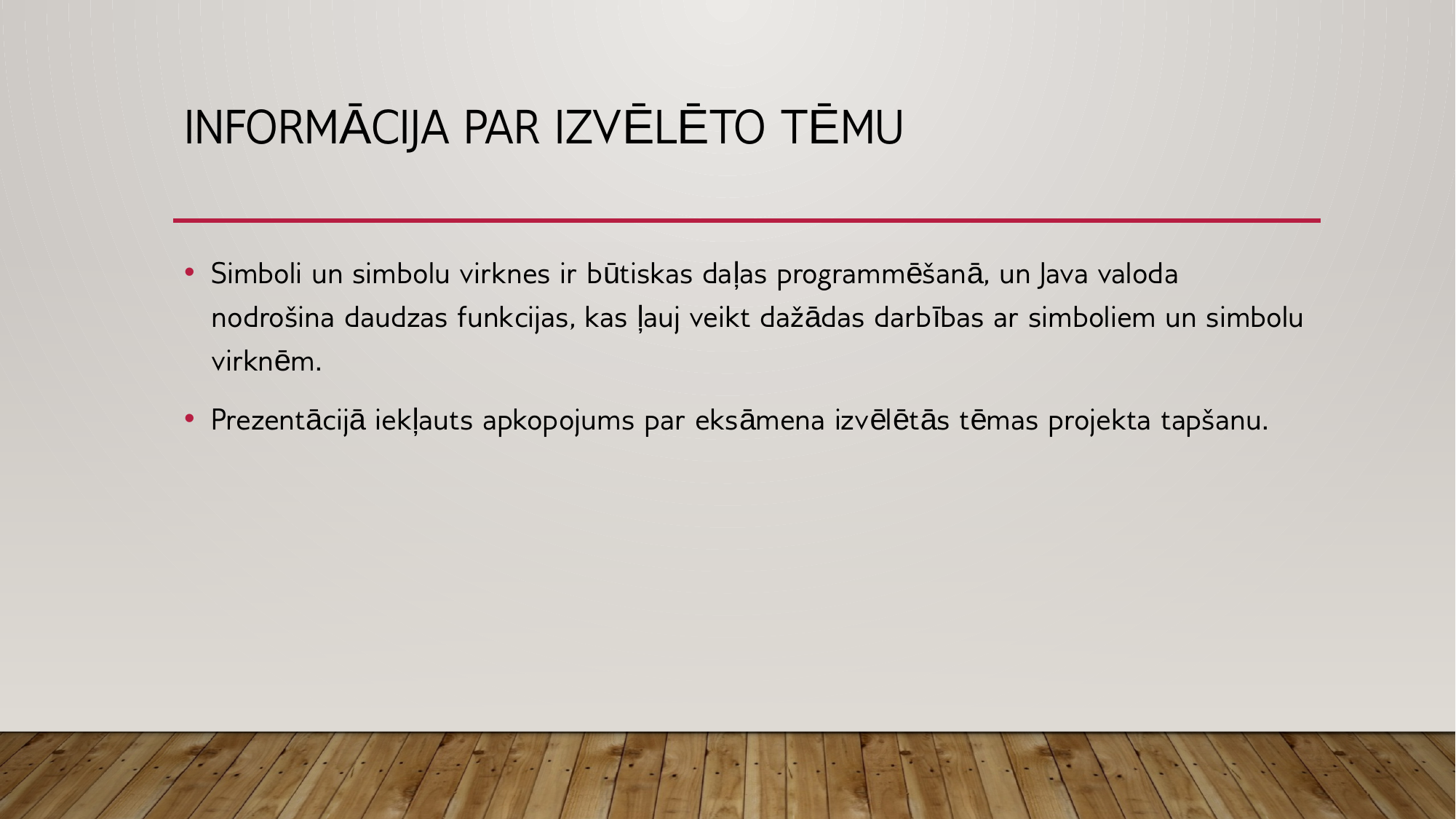

# Informācija par izvēlēto tēmu
Simboli un simbolu virknes ir būtiskas daļas programmēšanā, un Java valoda nodrošina daudzas funkcijas, kas ļauj veikt dažādas darbības ar simboliem un simbolu virknēm.
Prezentācijā iekļauts apkopojums par eksāmena izvēlētās tēmas projekta tapšanu.